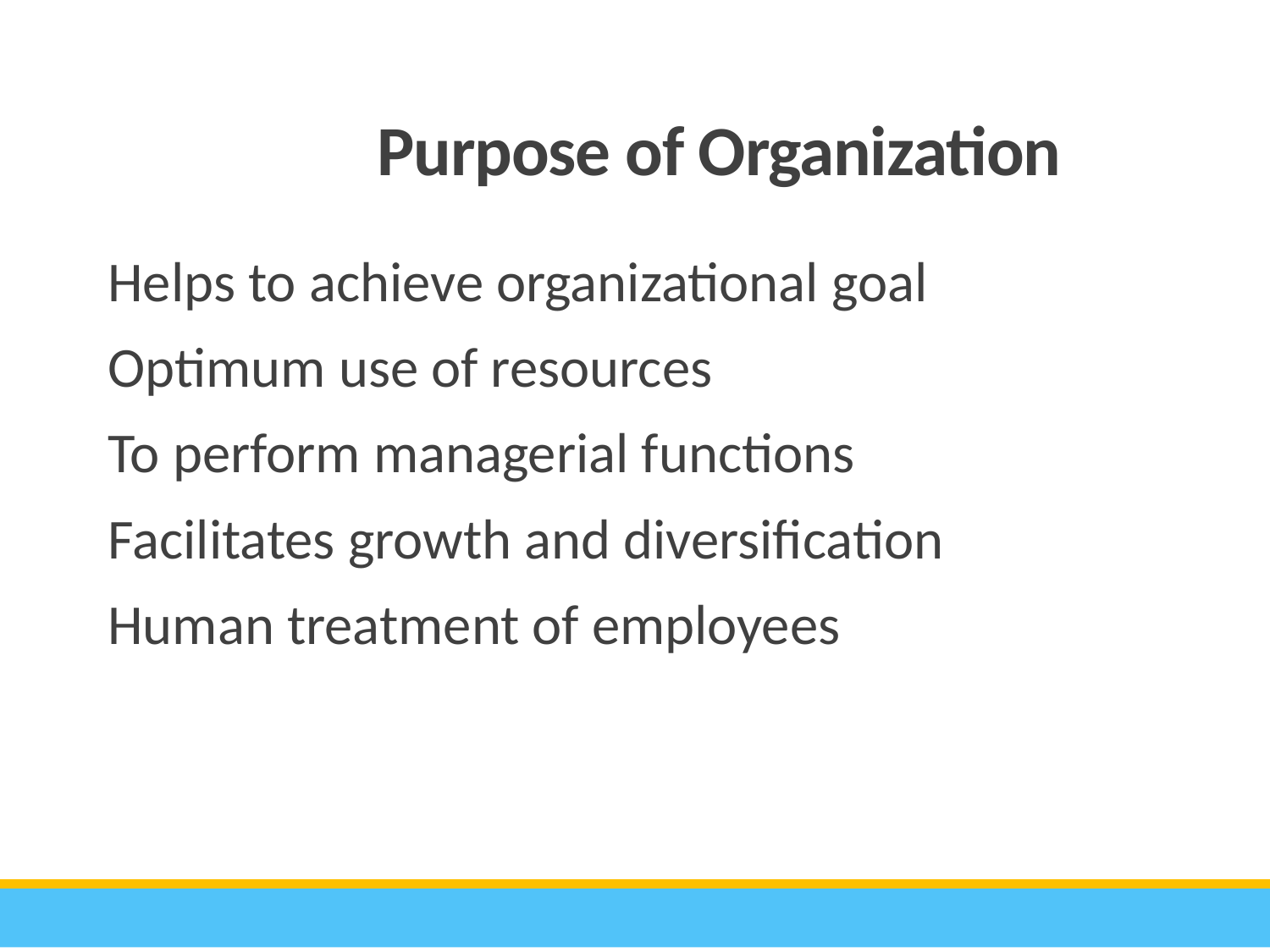

Purpose of Organization
Helps to achieve organizational goal
Optimum use of resources
To perform managerial functions
Facilitates growth and diversification
Human treatment of employees